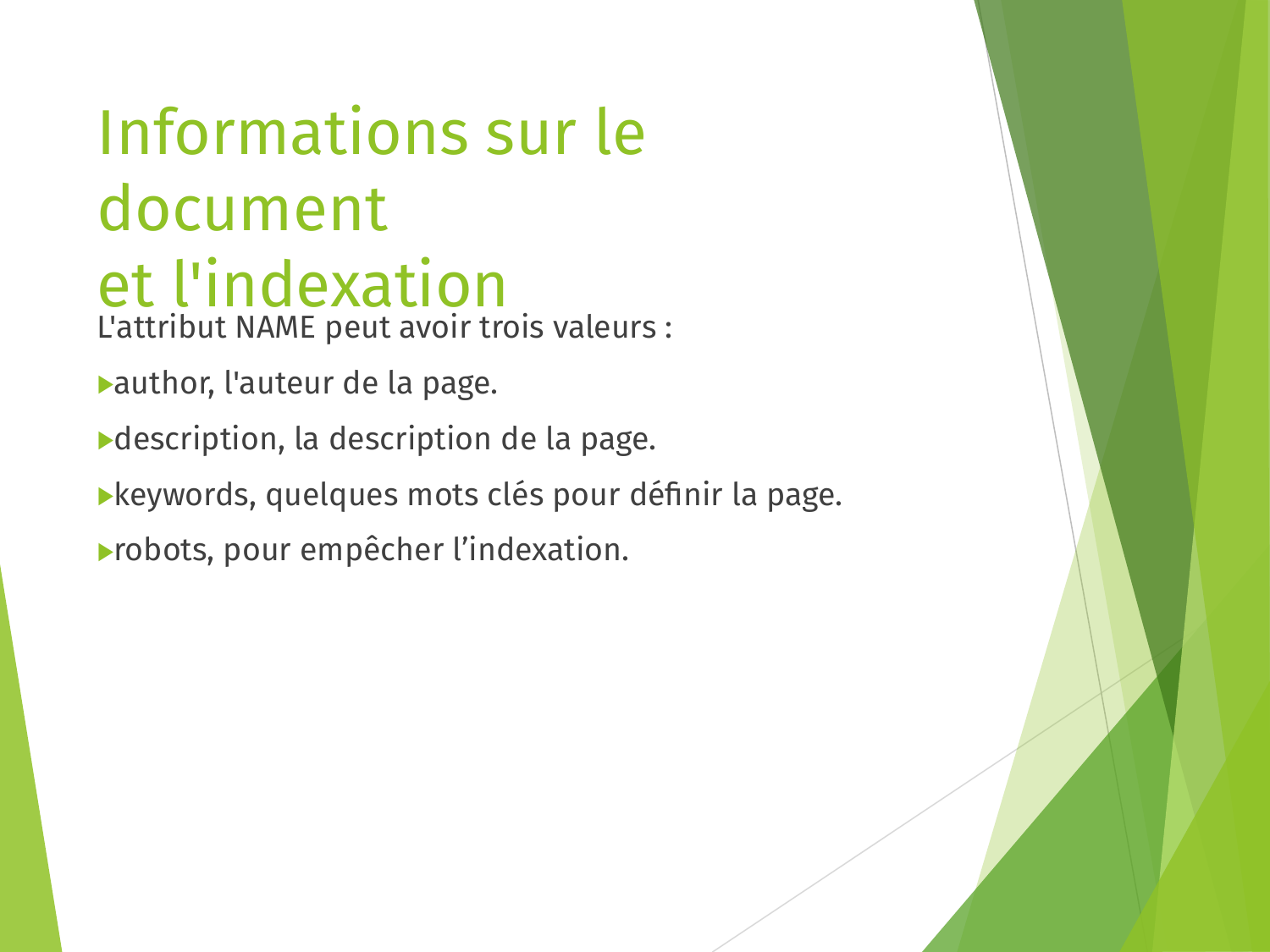

# Informations sur le document et l'indexation
L'attribut NAME peut avoir trois valeurs :
author, l'auteur de la page.
description, la description de la page.
keywords, quelques mots clés pour définir la page.
robots, pour empêcher l’indexation.